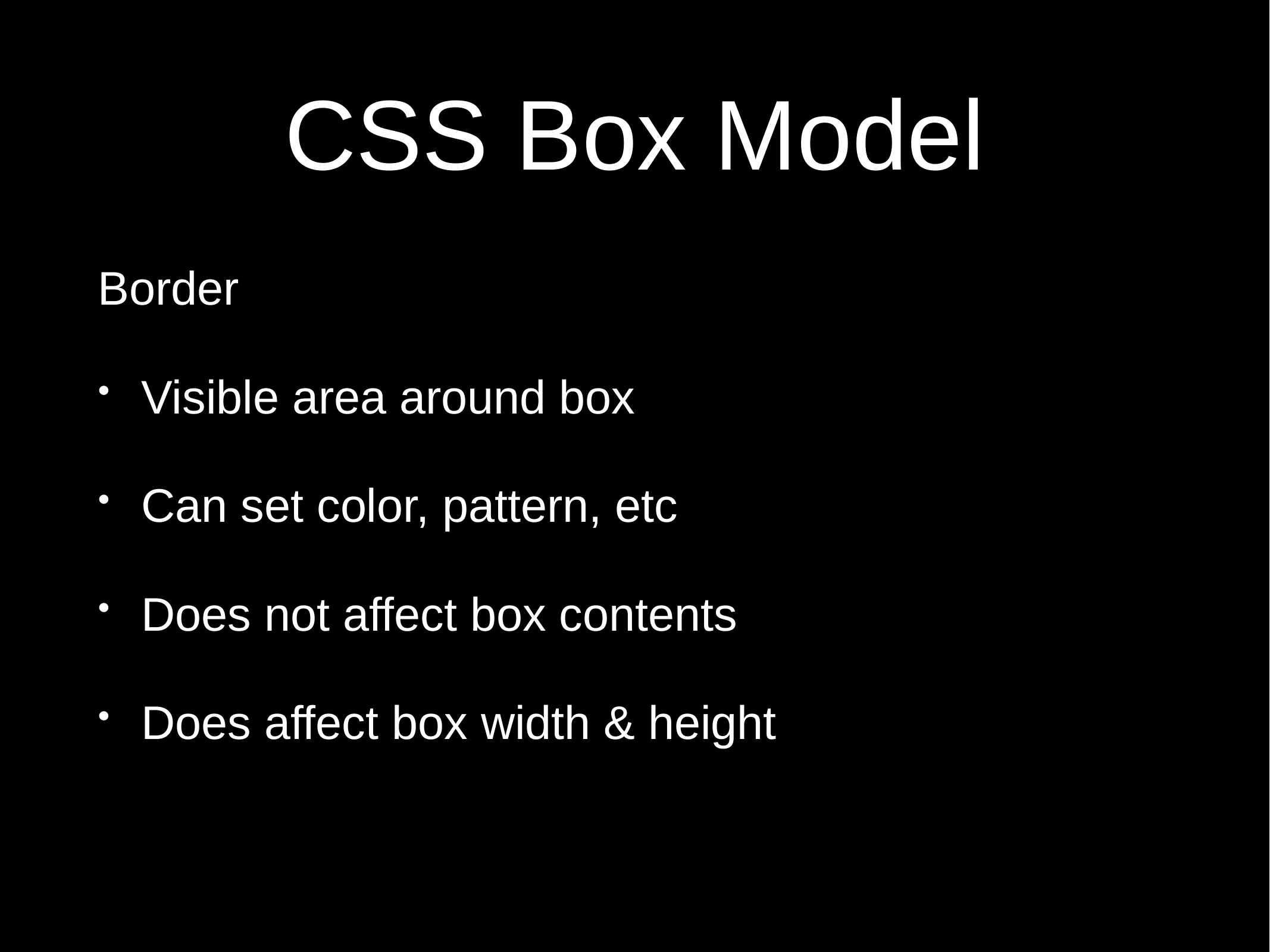

# CSS Box Model
Border
Visible area around box
Can set color, pattern, etc
Does not affect box contents
Does affect box width & height